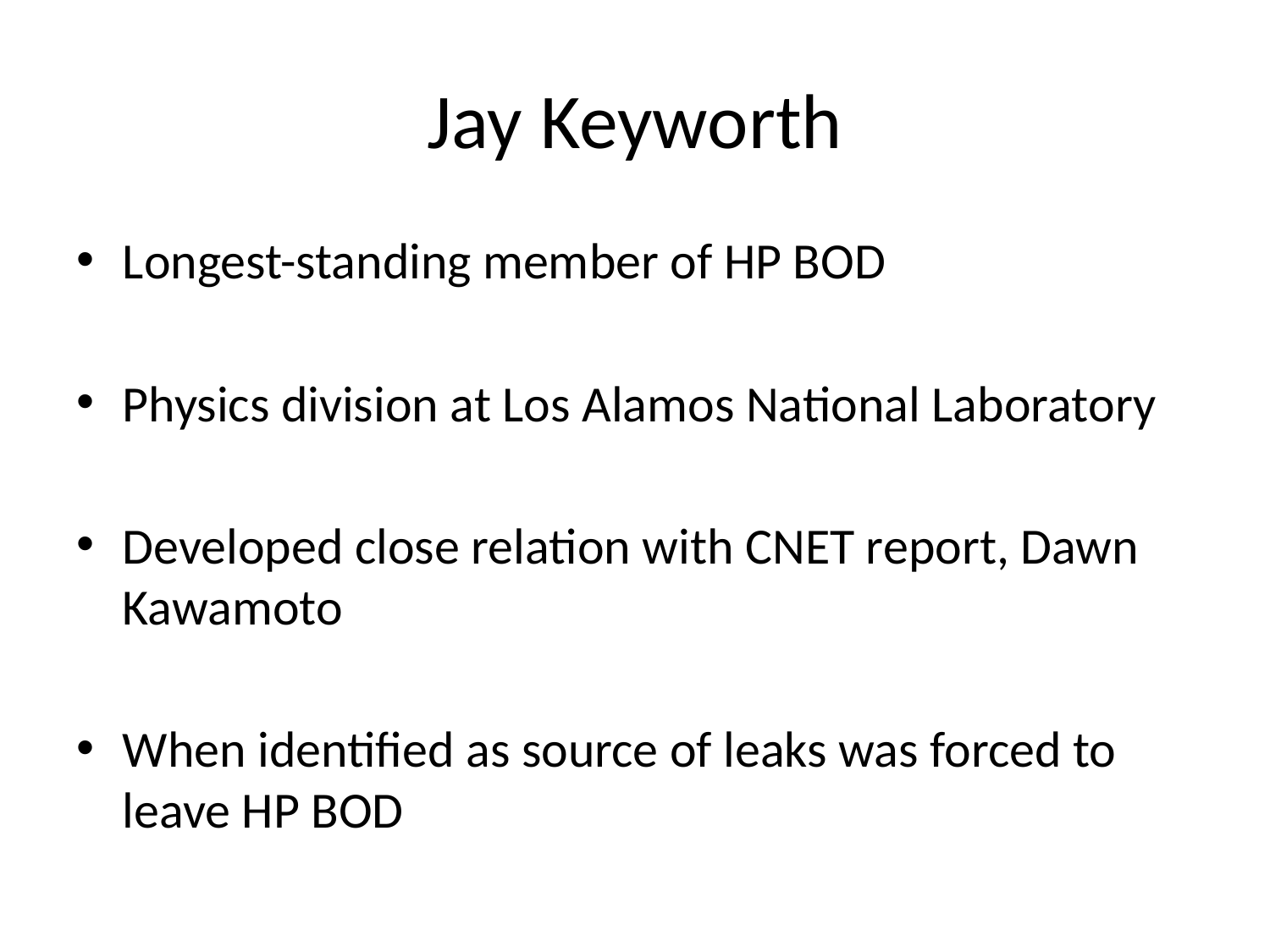

# Jay Keyworth
Longest-standing member of HP BOD

Physics division at Los Alamos National Laboratory

Developed close relation with CNET report, Dawn Kawamoto

When identified as source of leaks was forced to leave HP BOD